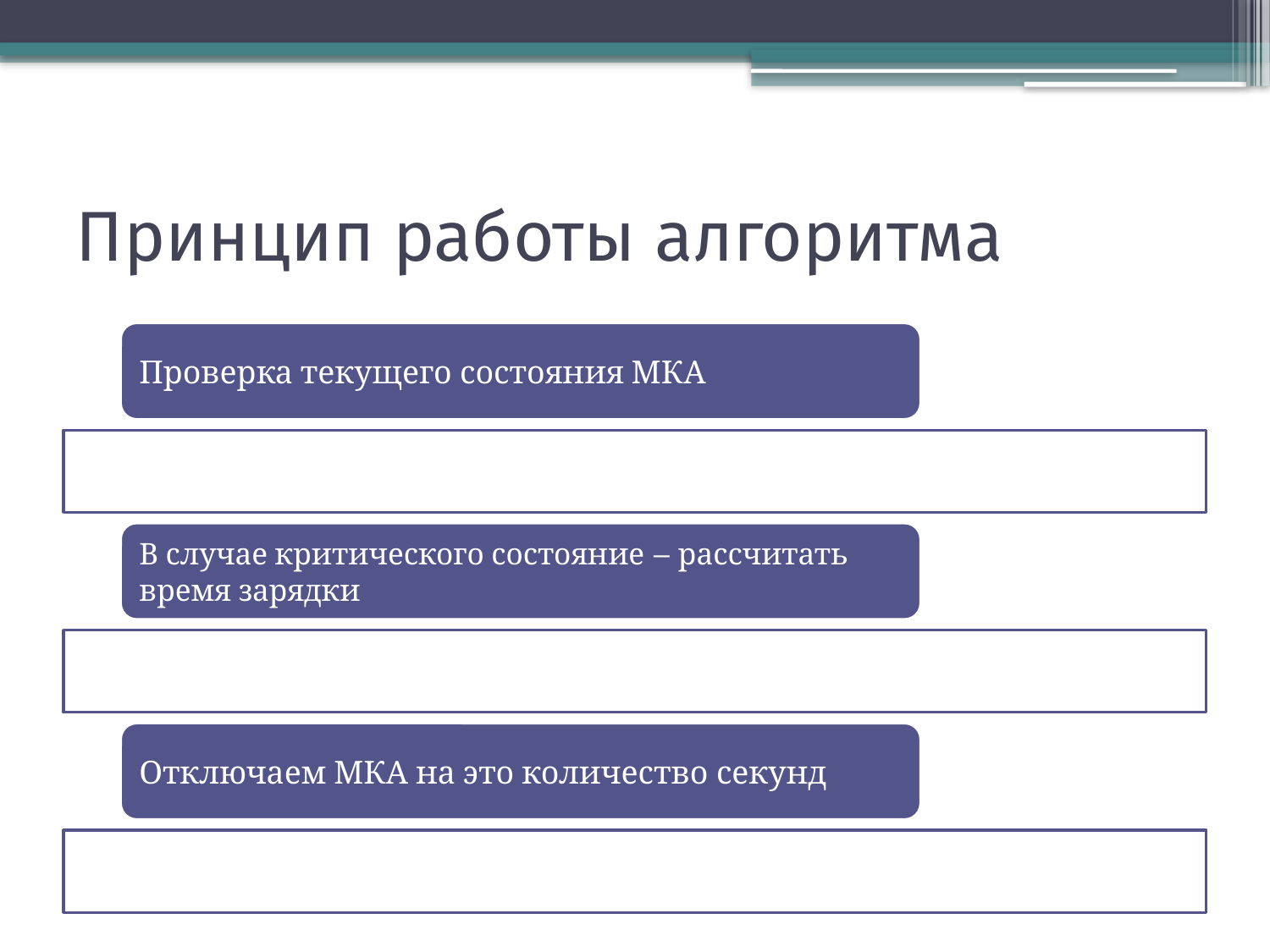

# Принцип работы алгоритма
Проверка текущего состояния МКА
В случае критического состояние – рассчитать время зарядки
Отключаем МКА на это количество секунд